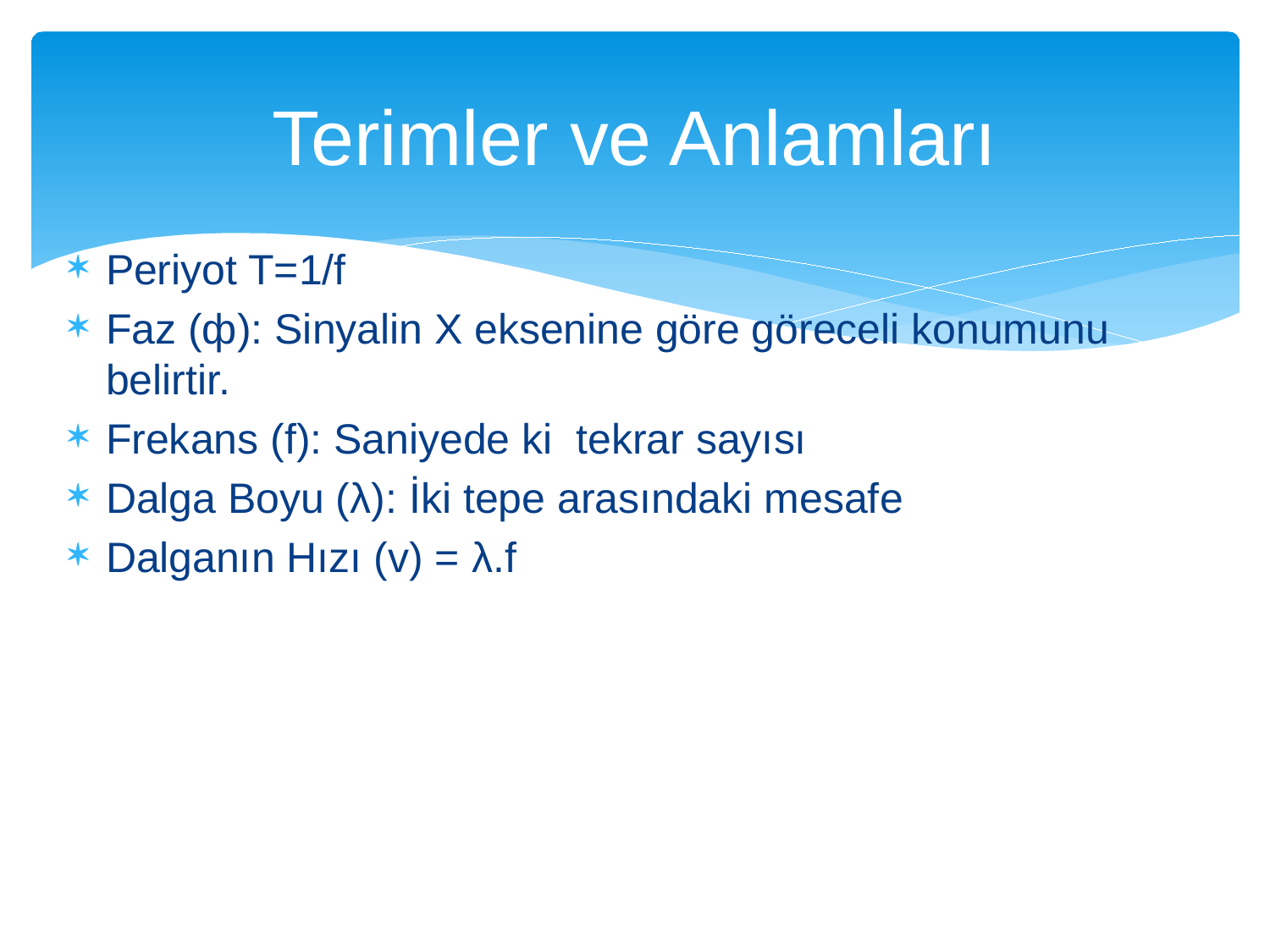

# Terimler ve Anlamları
Periyot T=1/f
Faz (ф): Sinyalin X eksenine göre göreceli konumunu belirtir.
Frekans (f): Saniyede ki  tekrar sayısı
Dalga Boyu (λ): İki tepe arasındaki mesafe
Dalganın Hızı (v) = λ.f